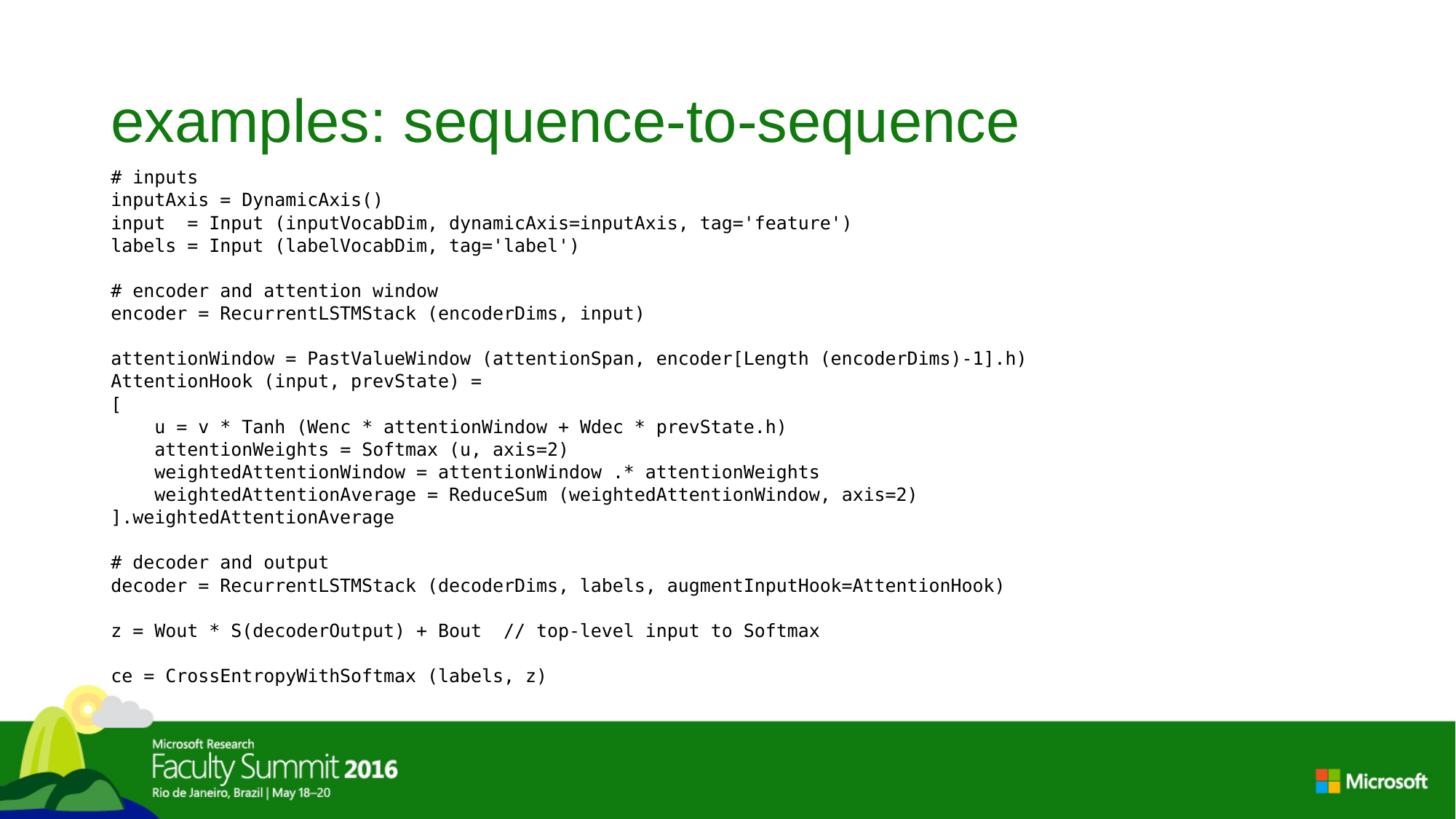

# examples: sequence-to-sequence
# inputs
inputAxis = DynamicAxis()
input  = Input (inputVocabDim, dynamicAxis=inputAxis, tag='feature')
labels = Input (labelVocabDim, tag='label')

# encoder and attention window
encoder = RecurrentLSTMStack (encoderDims, input)

attentionWindow = PastValueWindow (attentionSpan, encoder[Length (encoderDims)-1].h)
AttentionHook (input, prevState) =
[
    u = v * Tanh (Wenc * attentionWindow + Wdec * prevState.h)
    attentionWeights = Softmax (u, axis=2)
    weightedAttentionWindow = attentionWindow .* attentionWeights
    weightedAttentionAverage = ReduceSum (weightedAttentionWindow, axis=2)
].weightedAttentionAverage

# decoder and output
decoder = RecurrentLSTMStack (decoderDims, labels, augmentInputHook=AttentionHook)

z = Wout * S(decoderOutput) + Bout  // top-level input to Softmax

ce = CrossEntropyWithSoftmax (labels, z)